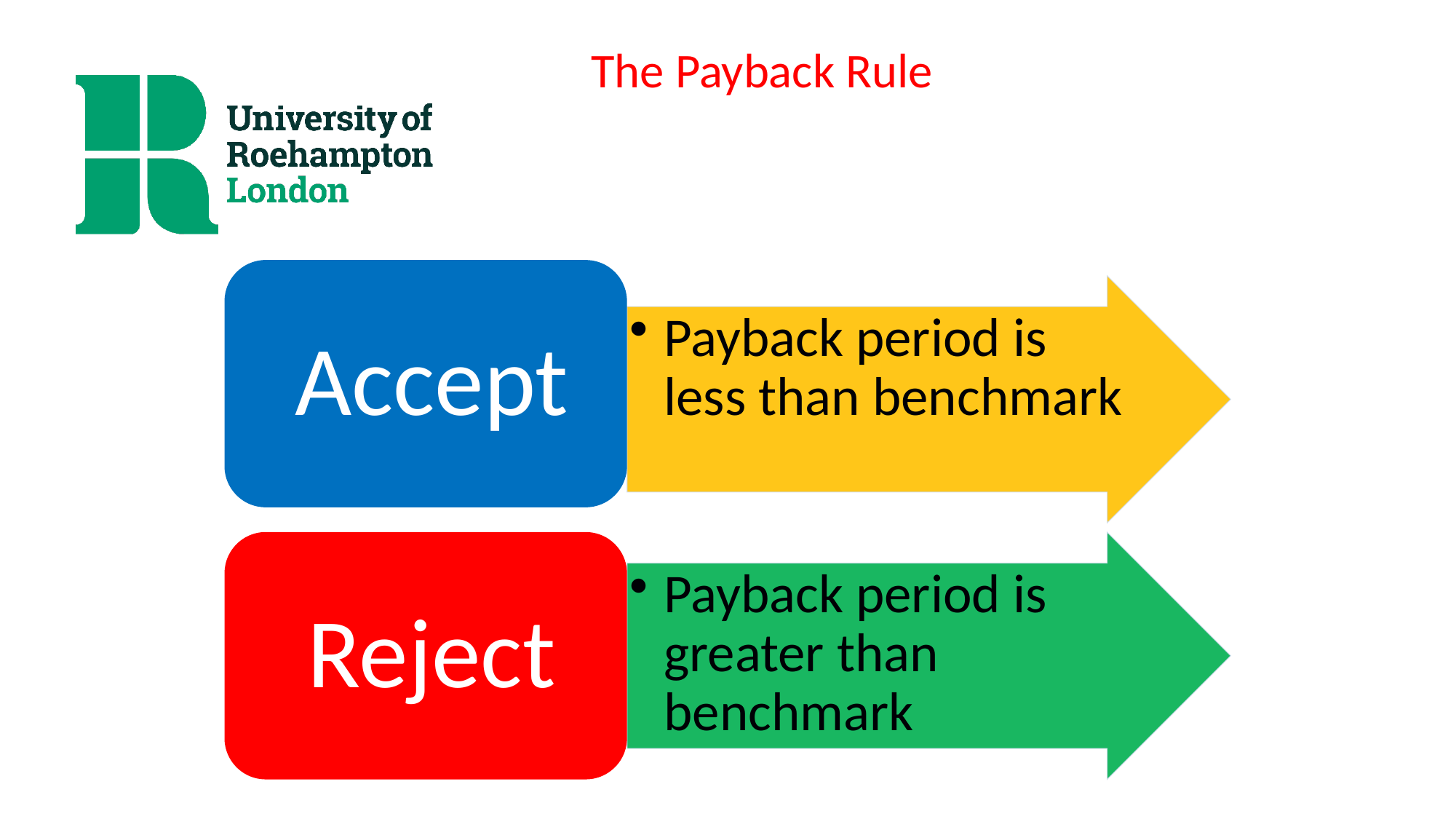

The Payback Rule
Payback period is less than benchmark
Accept
Payback period is greater than benchmark
Reject